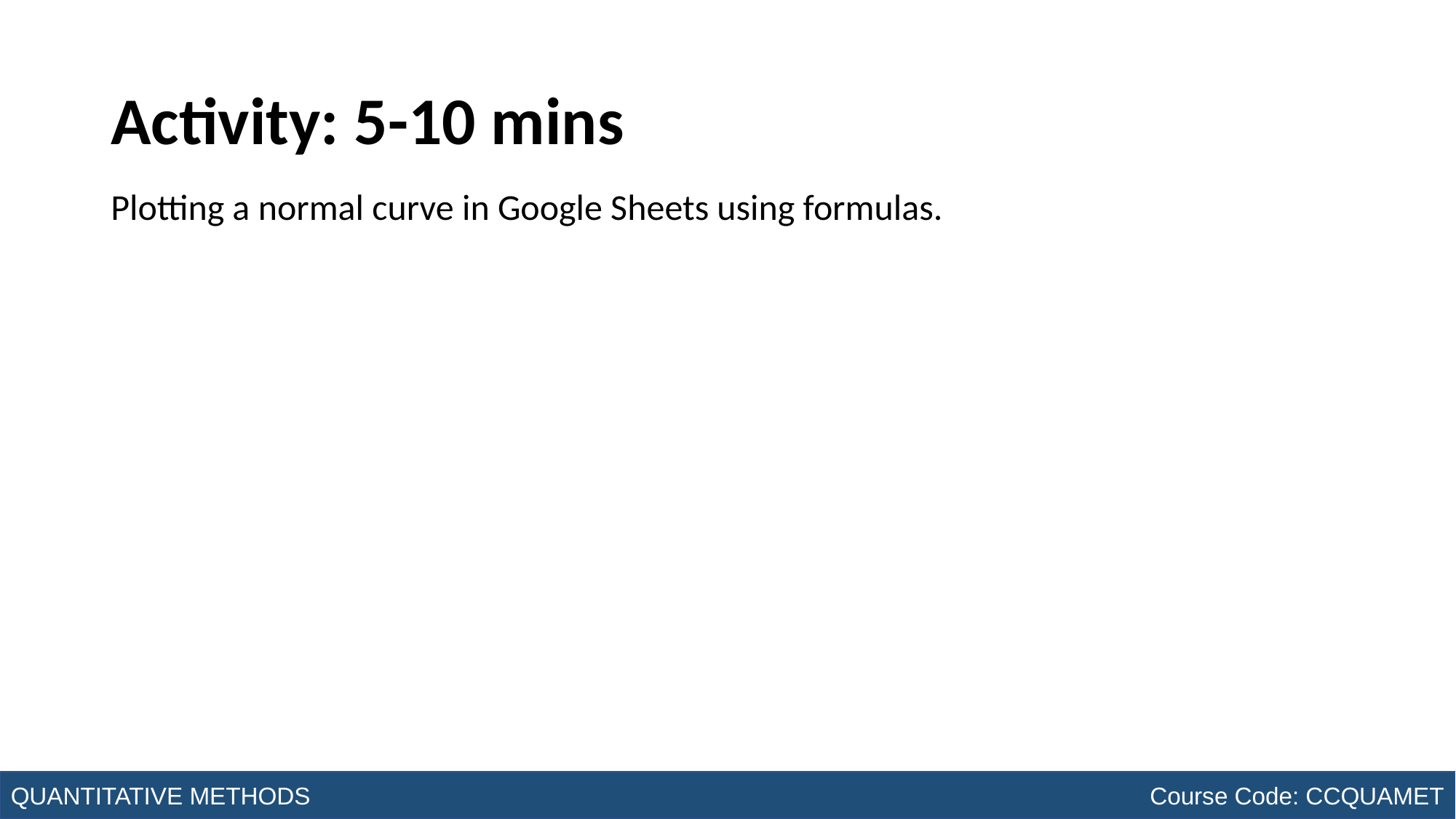

# Activity: 5-10 mins
Plotting a normal curve in Google Sheets using formulas.

Joseph Marvin R. Imperial
QUANTITATIVE METHODS
NU College of Computing and Information Technologies
Course Code: CCQUAMET